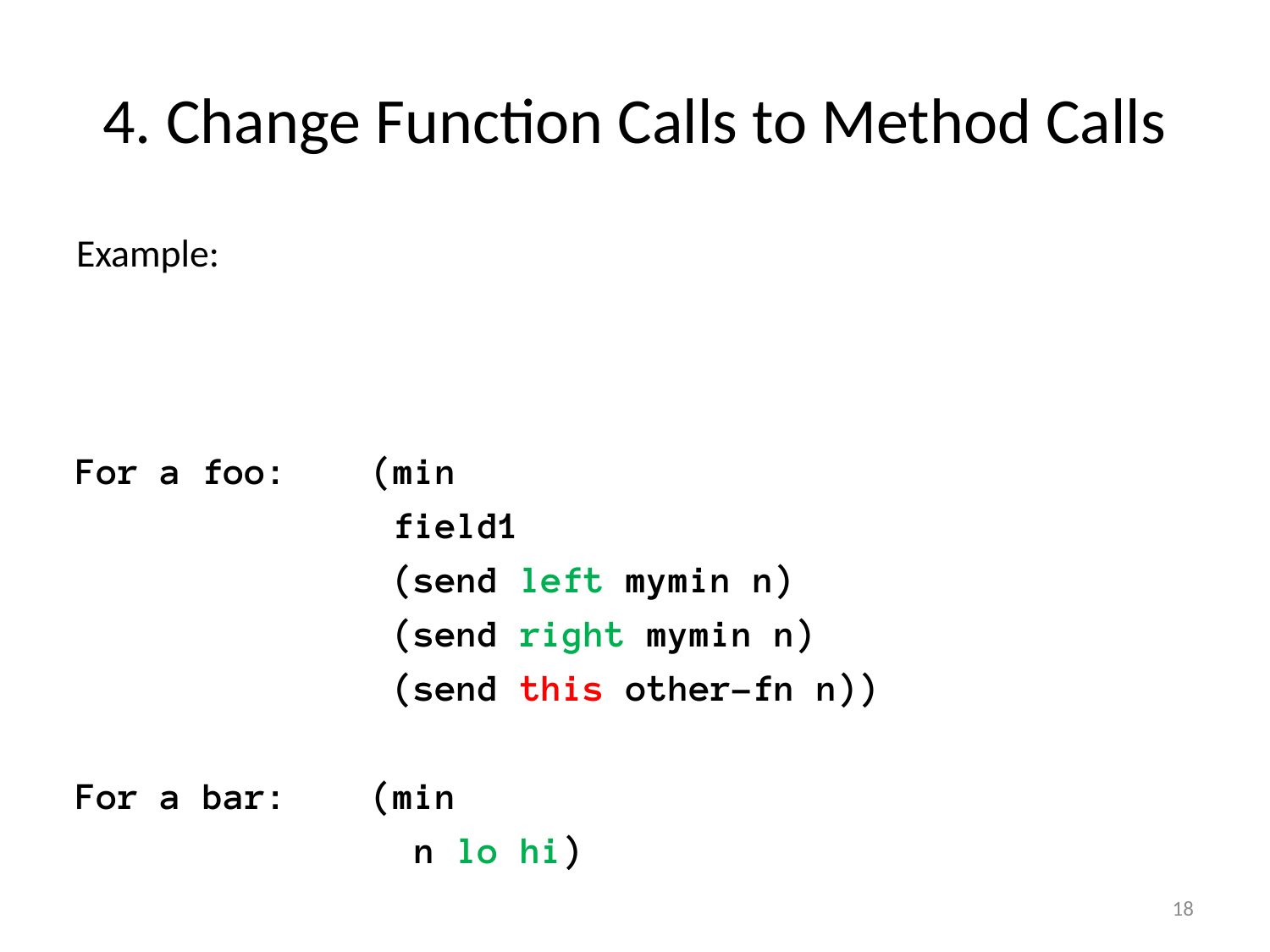

# 4. Change Function Calls to Method Calls
Example:
;; baz-mymin : Baz Number -> Number
(define (baz-mymin b n)
  (cond
For a foo:    (min
               field1
               (send left mymin n)
               (send right mymin n)
               (send this other-fn n))

For a bar:    (min
                n lo hi)
18